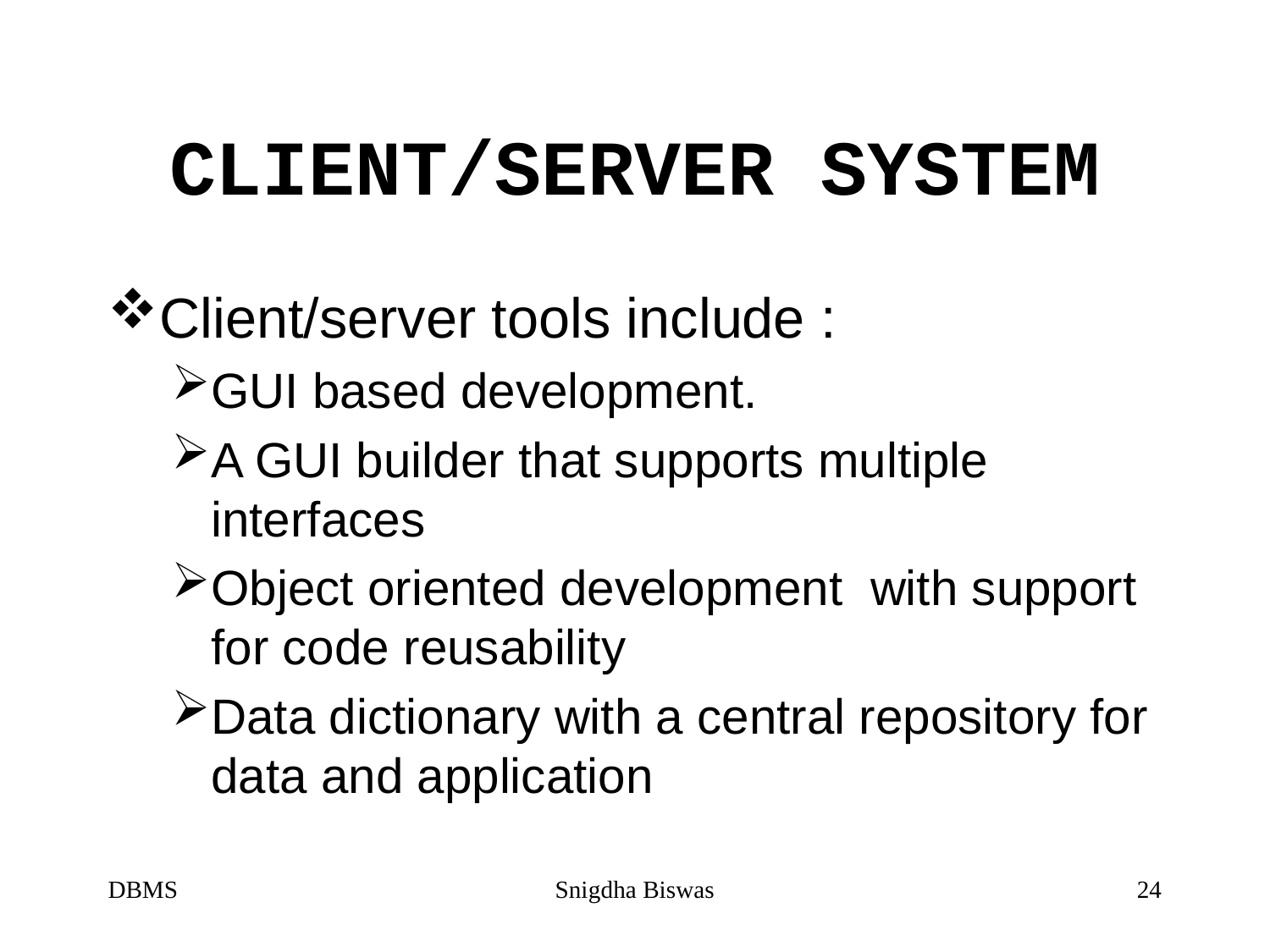

# CLIENT/SERVER SYSTEM
Client/server tools include :
GUI based development.
A GUI builder that supports multiple interfaces
Object oriented development  with support for code reusability
Data dictionary with a central repository for data and application
DBMS
Snigdha Biswas
24